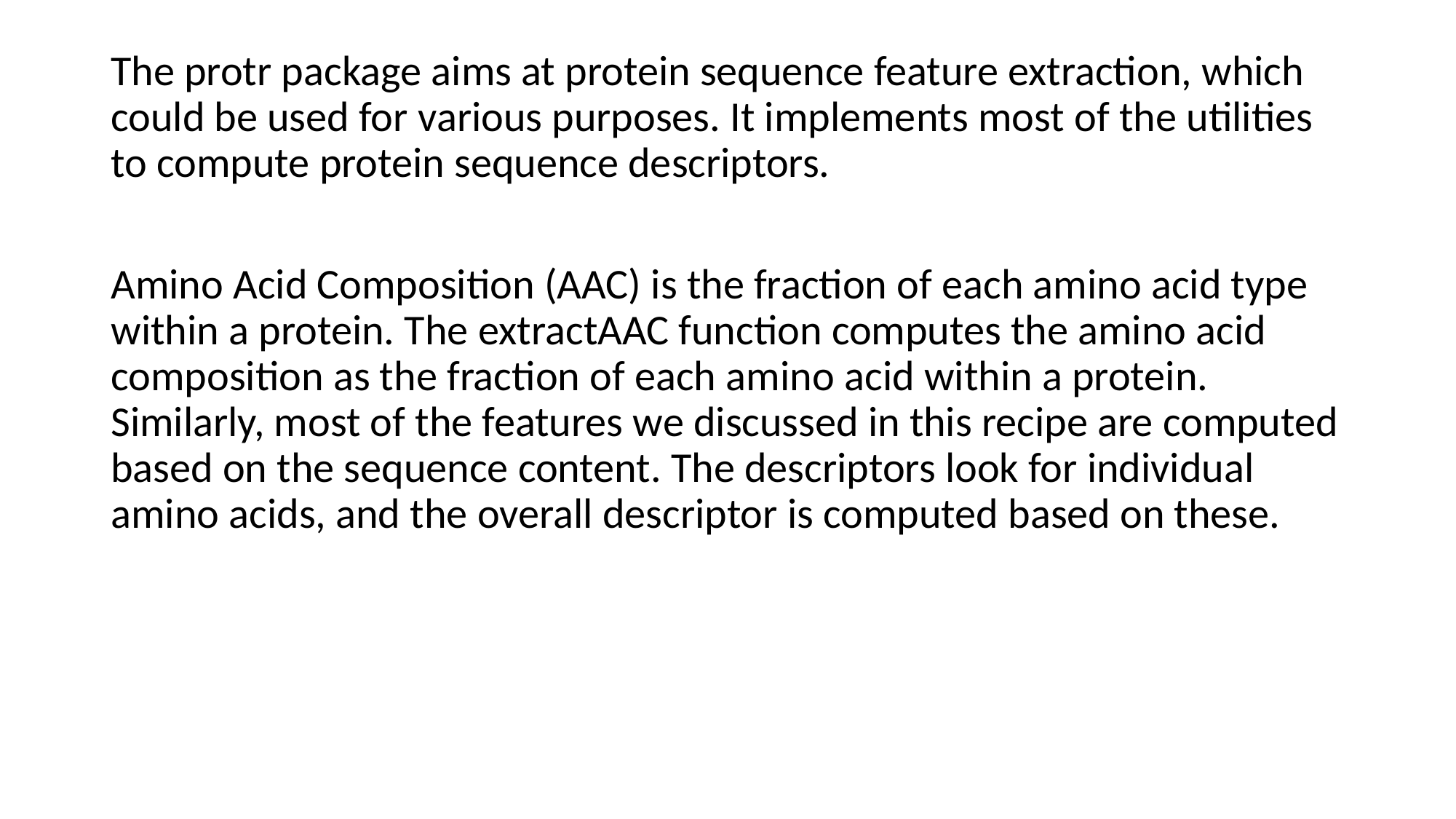

The protr package aims at protein sequence feature extraction, which could be used for various purposes. It implements most of the utilities to compute protein sequence descriptors.

Amino Acid Composition (AAC) is the fraction of each amino acid type within a protein. The extractAAC function computes the amino acid composition as the fraction of each amino acid within a protein. Similarly, most of the features we discussed in this recipe are computed based on the sequence content. The descriptors look for individual amino acids, and the overall descriptor is computed based on these.